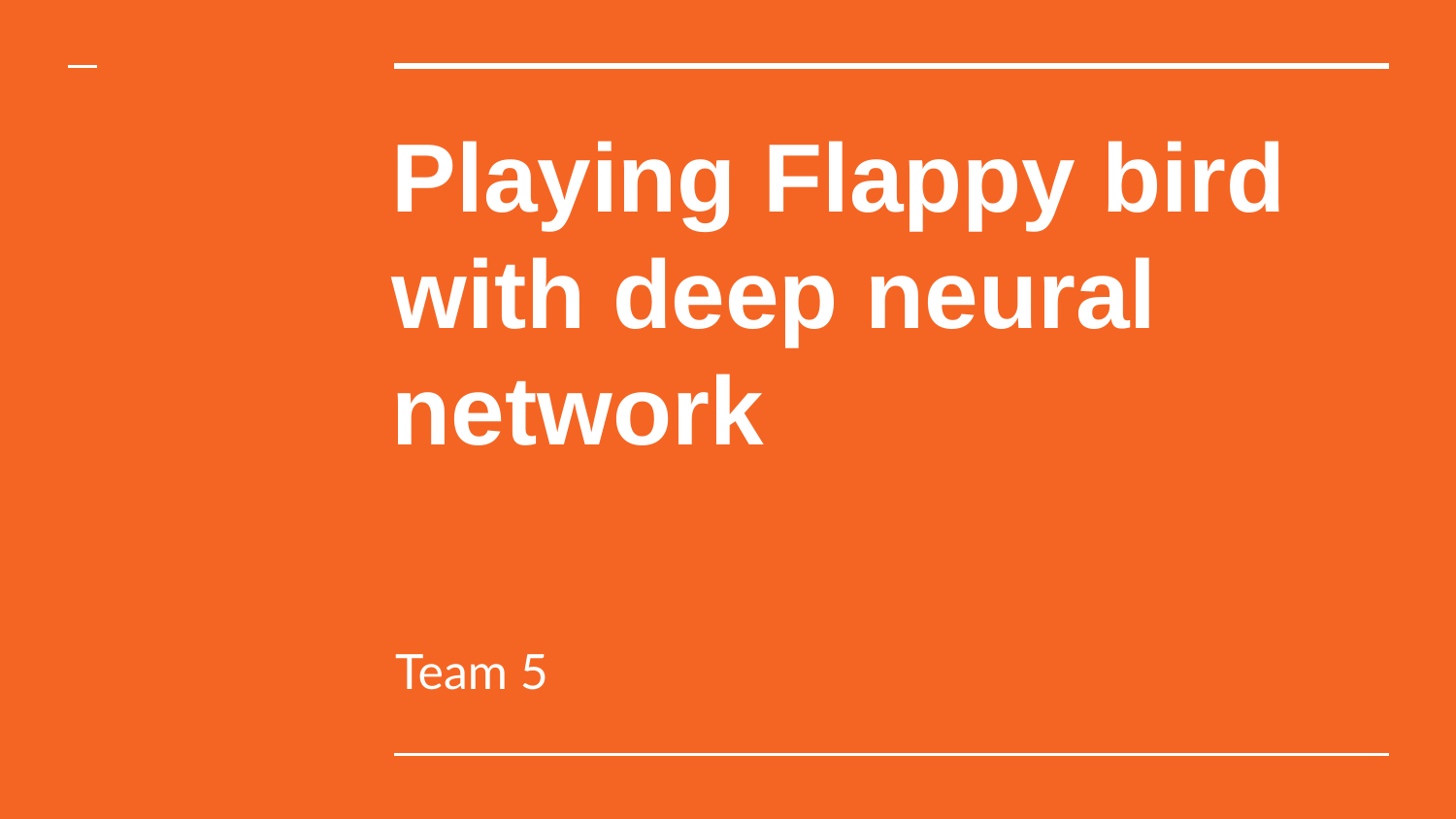

# Playing Flappy bird with deep neural network
Team 5